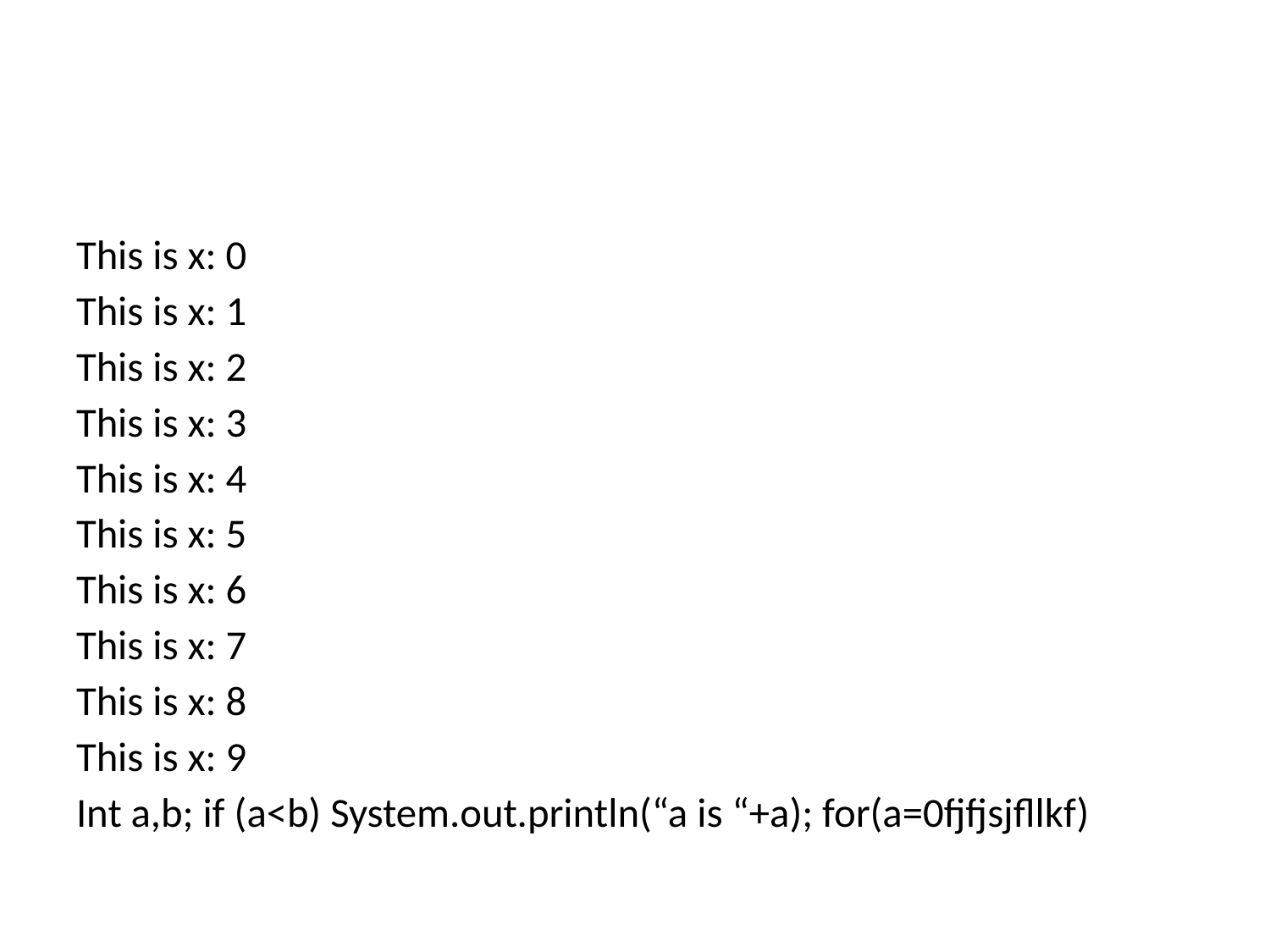

This is x: 0
This is x: 1
This is x: 2
This is x: 3
This is x: 4
This is x: 5
This is x: 6
This is x: 7
This is x: 8
This is x: 9
Int a,b; if (a<b) System.out.println(“a is “+a); for(a=0fjfjsjfllkf)